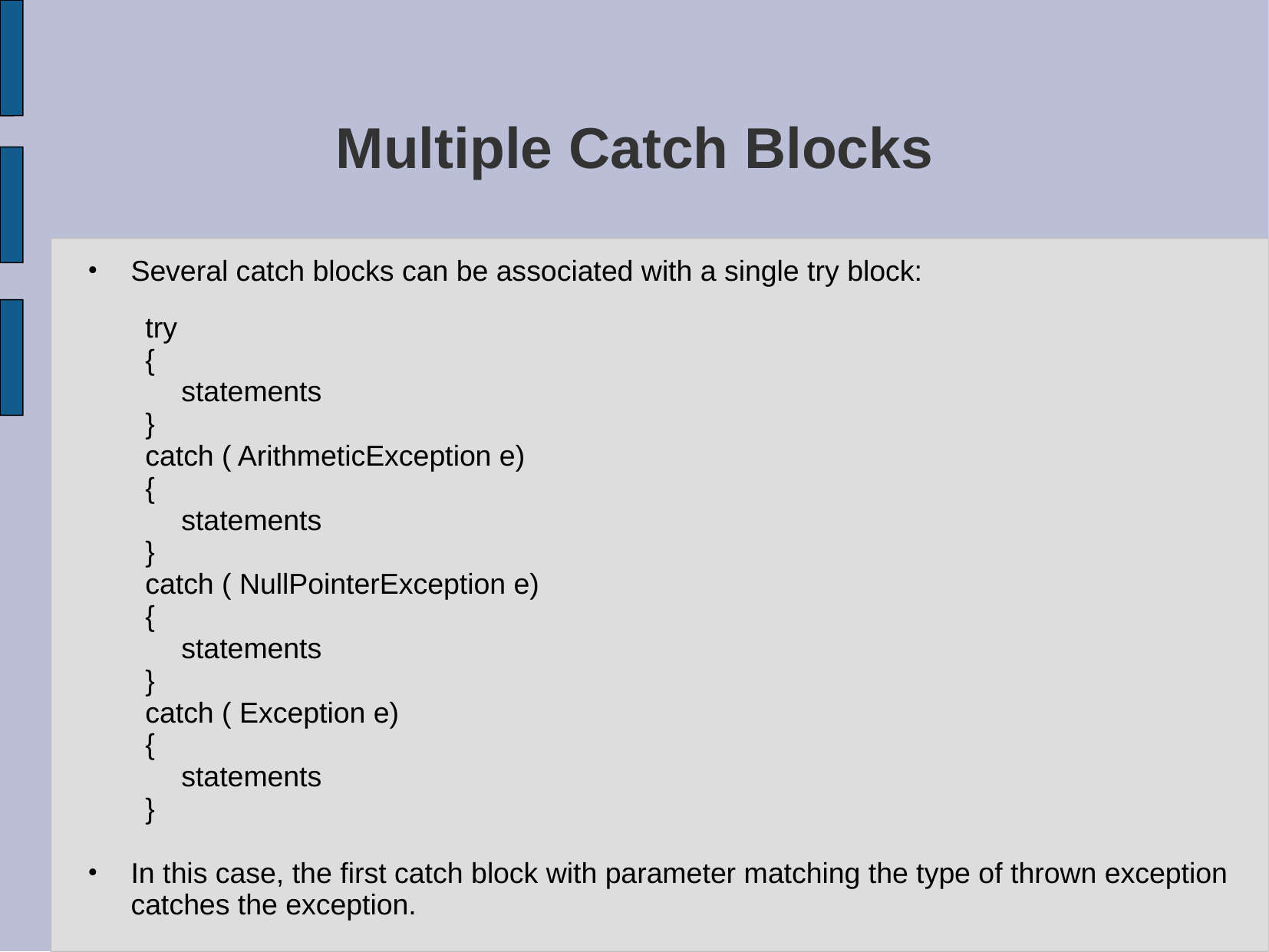

# Multiple Catch Blocks
Several catch blocks can be associated with a single try block:

try
{
	statements
}
catch ( ArithmeticException e)
{
	statements
}
catch ( NullPointerException e)
{
	statements
}
catch ( Exception e)
{
	statements
}

In this case, the first catch block with parameter matching the type of thrown exception catches the exception.